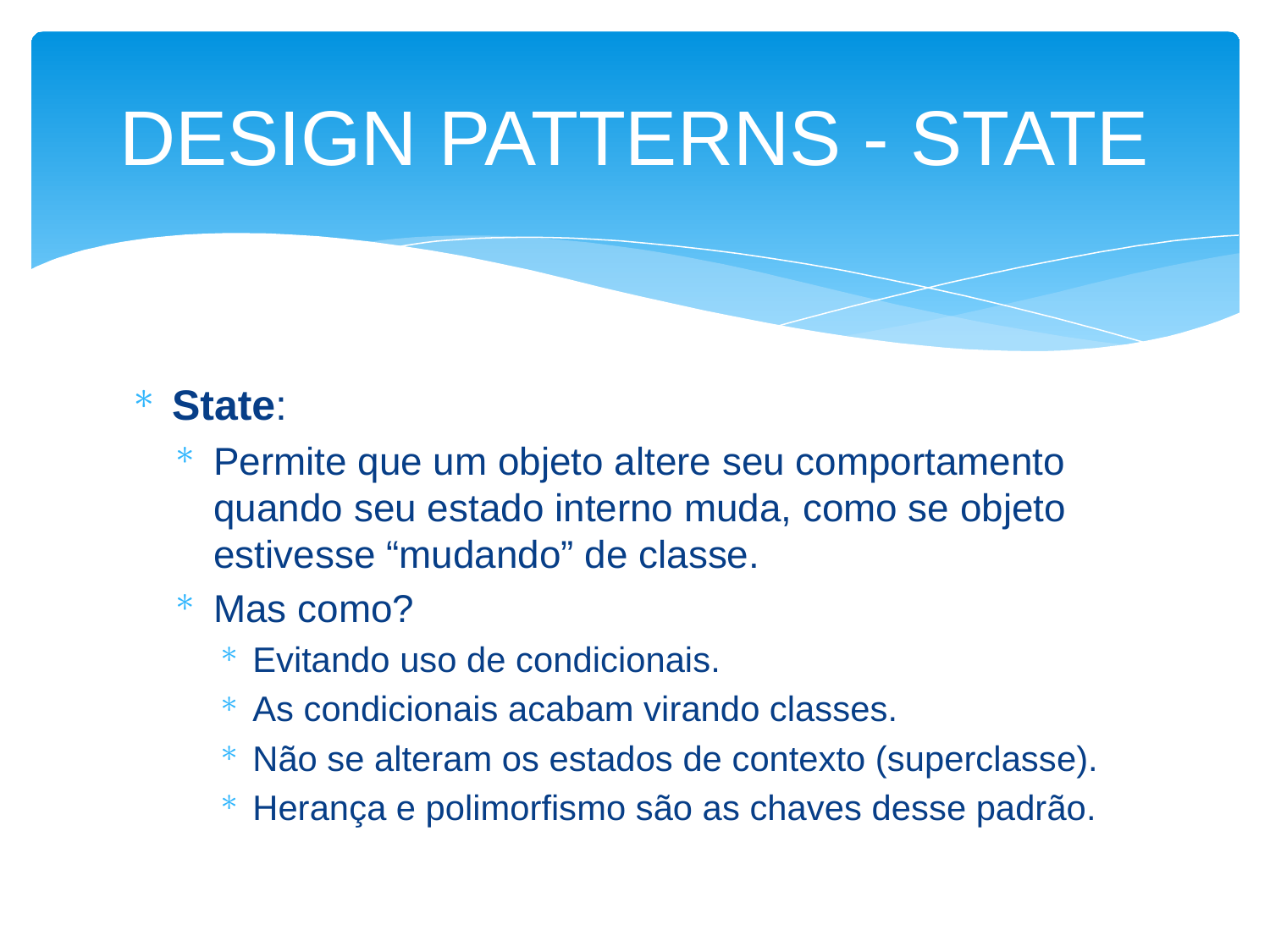

# DESIGN PATTERNS - STATE
State:
Permite que um objeto altere seu comportamento quando seu estado interno muda, como se objeto estivesse “mudando” de classe.
Mas como?
Evitando uso de condicionais.
As condicionais acabam virando classes.
Não se alteram os estados de contexto (superclasse).
Herança e polimorfismo são as chaves desse padrão.